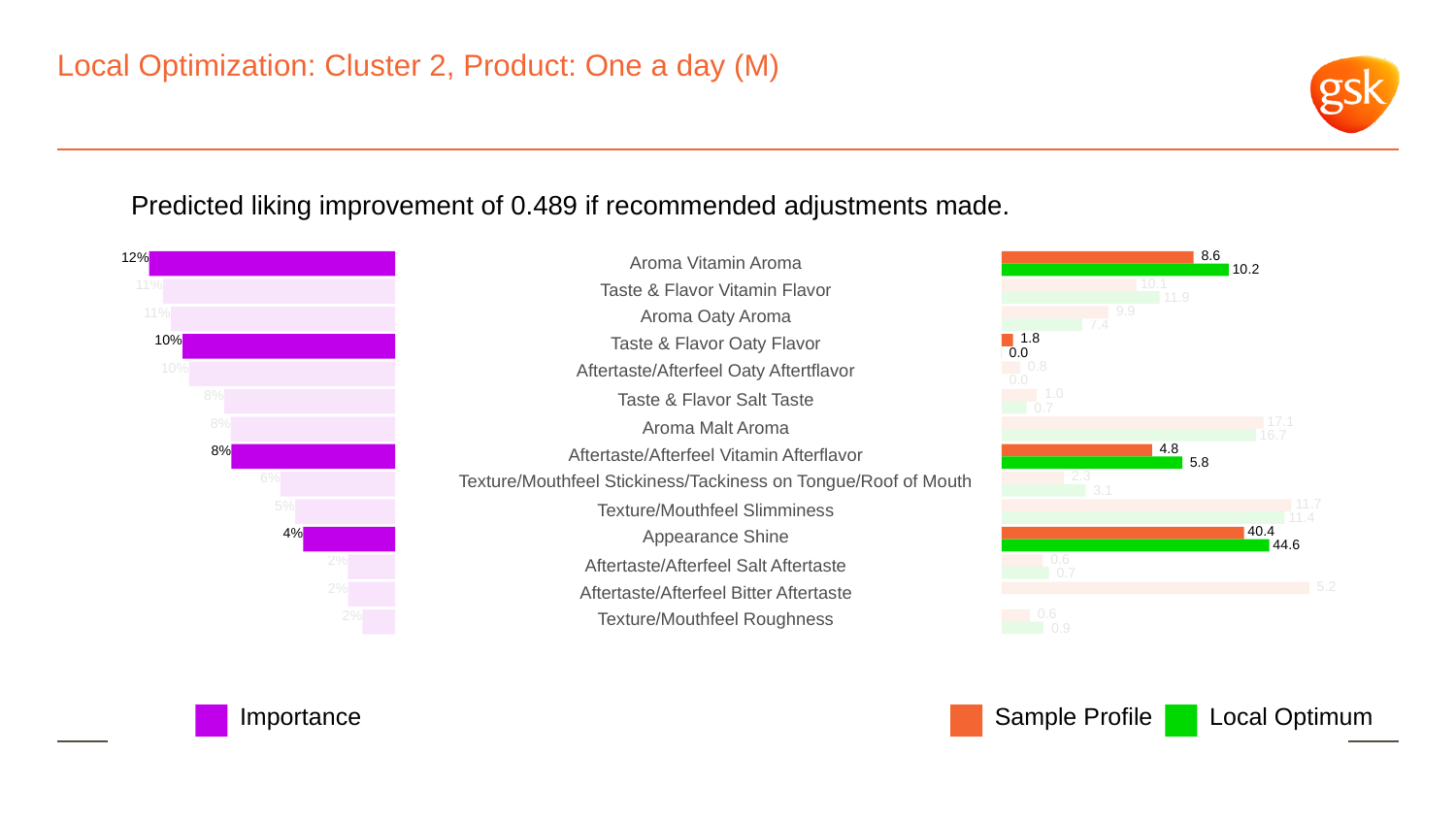

# Local Optimization: Cluster 2, Product: One a day (M)

Predicted liking improvement of 0.489 if recommended adjustments made.

  8.6
12%
Aroma Vitamin Aroma

 10.2

 10.1
11%
Taste & Flavor Vitamin Flavor

 11.9

  9.9
11%
Aroma Oaty Aroma

  7.4

  1.8
10%
Taste & Flavor Oaty Flavor

  0.0

  0.8
10%
Aftertaste/Afterfeel Oaty Aftertflavor

  0.0

  1.0
8%
Taste & Flavor Salt Taste

  0.7

 17.1
8%
Aroma Malt Aroma

 16.7

  4.8
8%
Aftertaste/Afterfeel Vitamin Afterflavor

  5.8

  2.3
6%
Texture/Mouthfeel Stickiness/Tackiness on Tongue/Roof of Mouth

  3.1

 11.7
5%
Texture/Mouthfeel Slimminess

 11.4

 40.4
4%
Appearance Shine

 44.6

  0.6
2%
Aftertaste/Afterfeel Salt Aftertaste

  0.7

  5.2
2%
Aftertaste/Afterfeel Bitter Aftertaste

  0.6
2%
Texture/Mouthfeel Roughness

  0.9

Local Optimum
Sample Profile
Importance